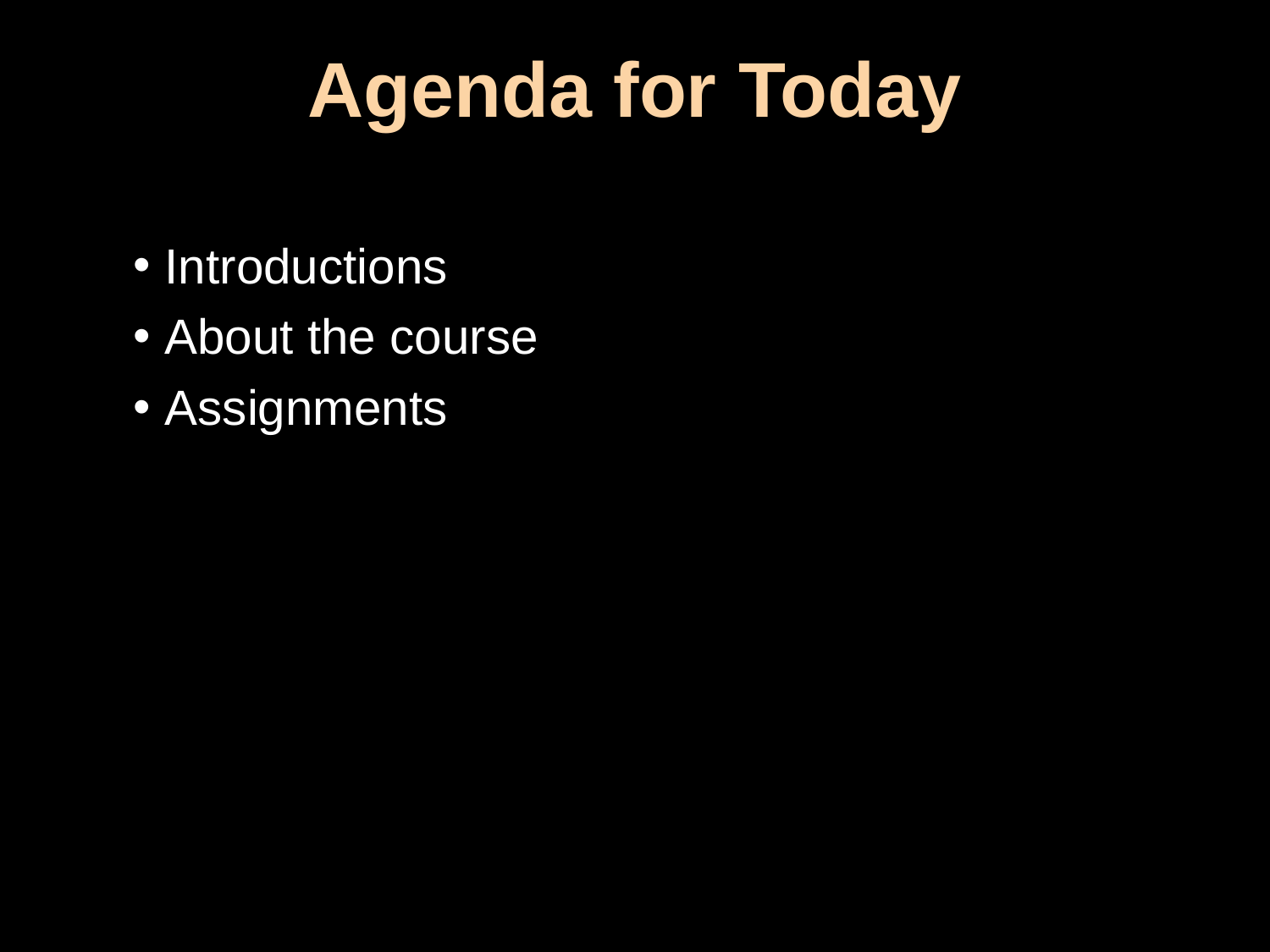

# Agenda for Today
Introductions
About the course
Assignments